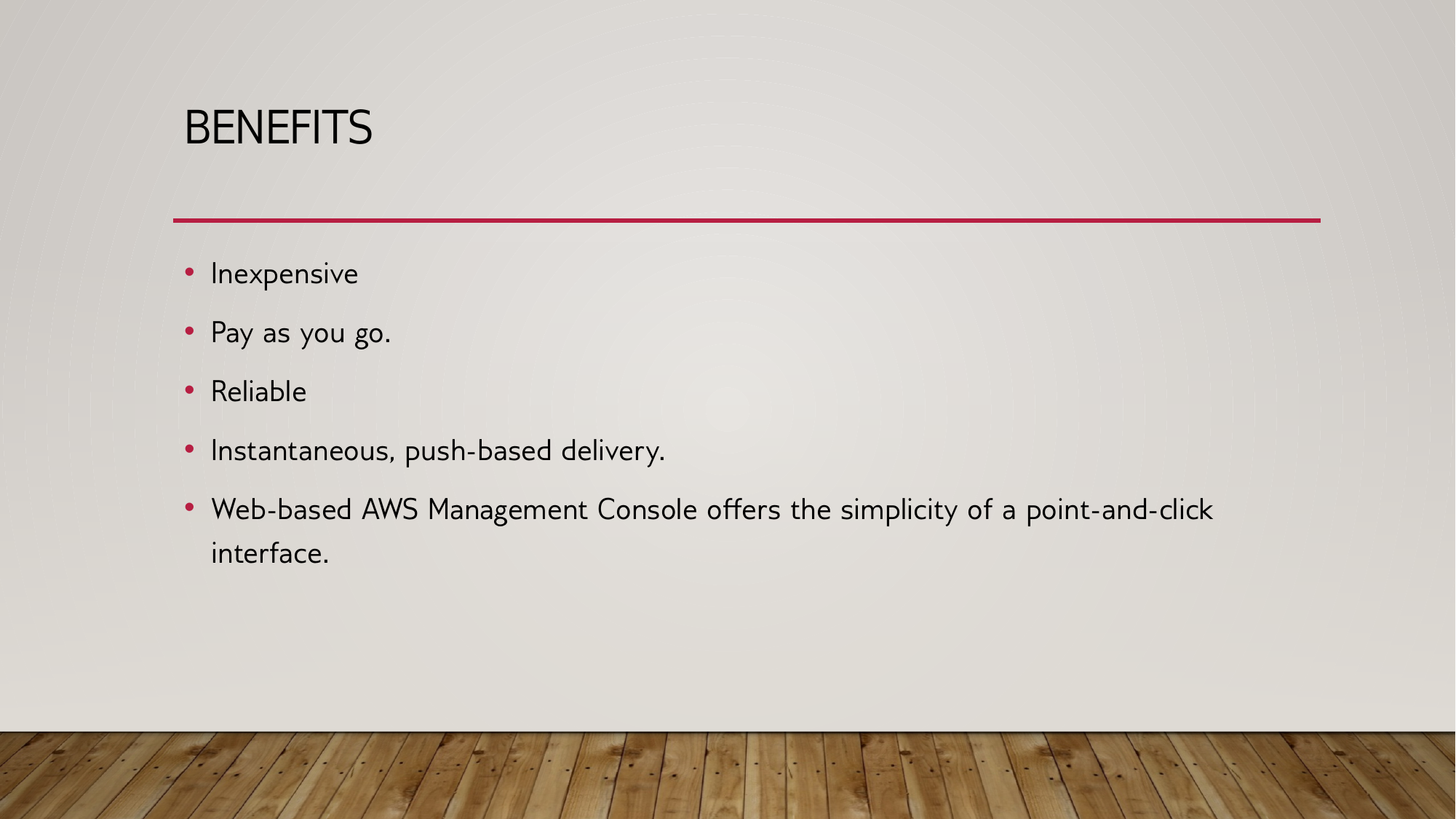

# benefits
Inexpensive
Pay as you go.
Reliable
Instantaneous, push-based delivery.
Web-based AWS Management Console offers the simplicity of a point-and-click interface.